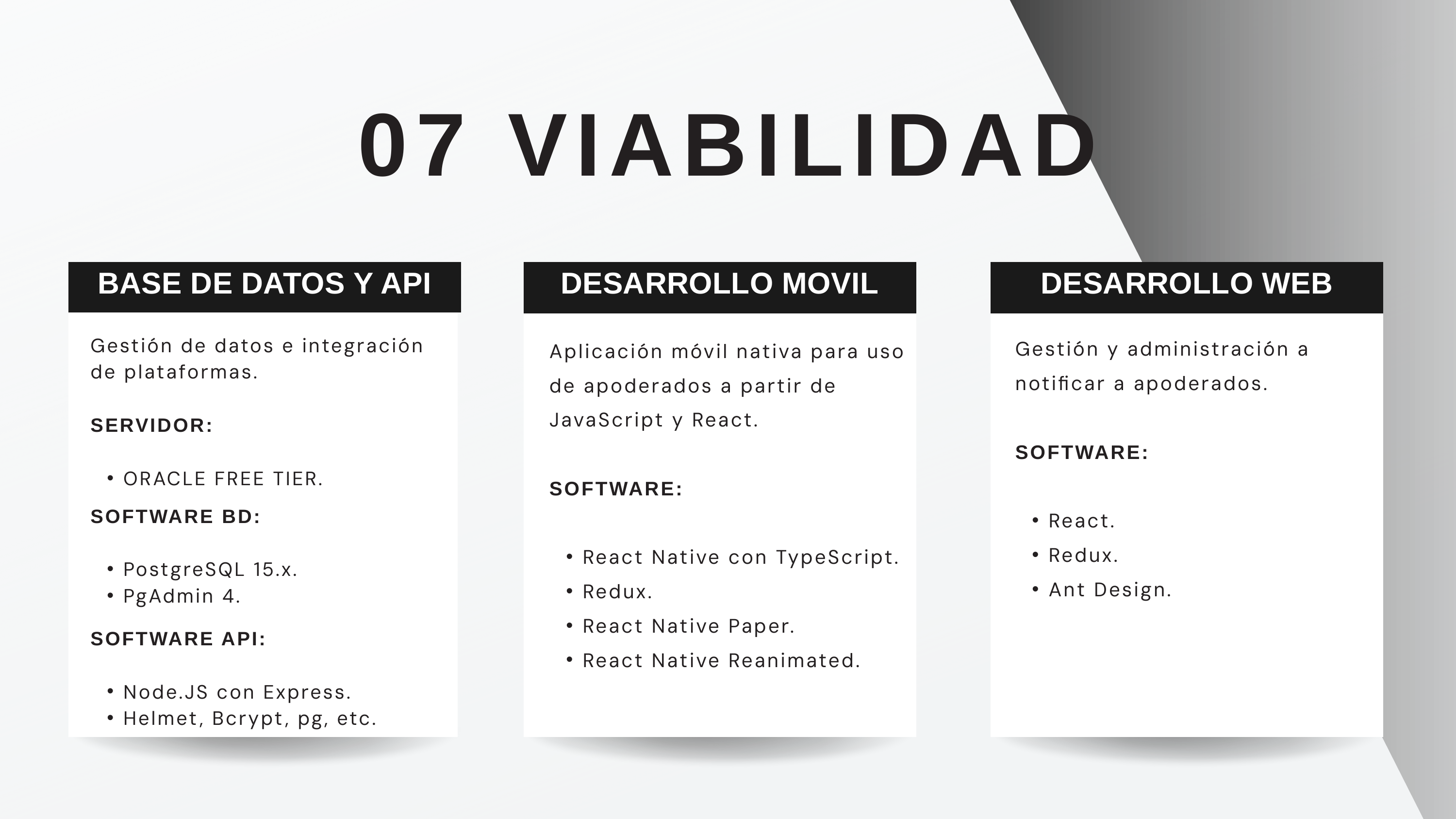

07 VIABILIDAD

BASE DE DATOS Y API

DESARROLLO MOVIL

DESARROLLO WEB
Gestión y administración a notificar a apoderados.

SOFTWARE:

React.
Redux.
Ant Design.

Aplicación móvil nativa para uso de apoderados a partir de JavaScript y React.

SOFTWARE:

React Native con TypeScript.
Redux.
React Native Paper.
React Native Reanimated.

Gestión de datos e integración de plataformas.

SERVIDOR:

ORACLE FREE TIER.
SOFTWARE BD:

PostgreSQL 15.x.
PgAdmin 4.
SOFTWARE API:

Node.JS con Express.
Helmet, Bcrypt, pg, etc.